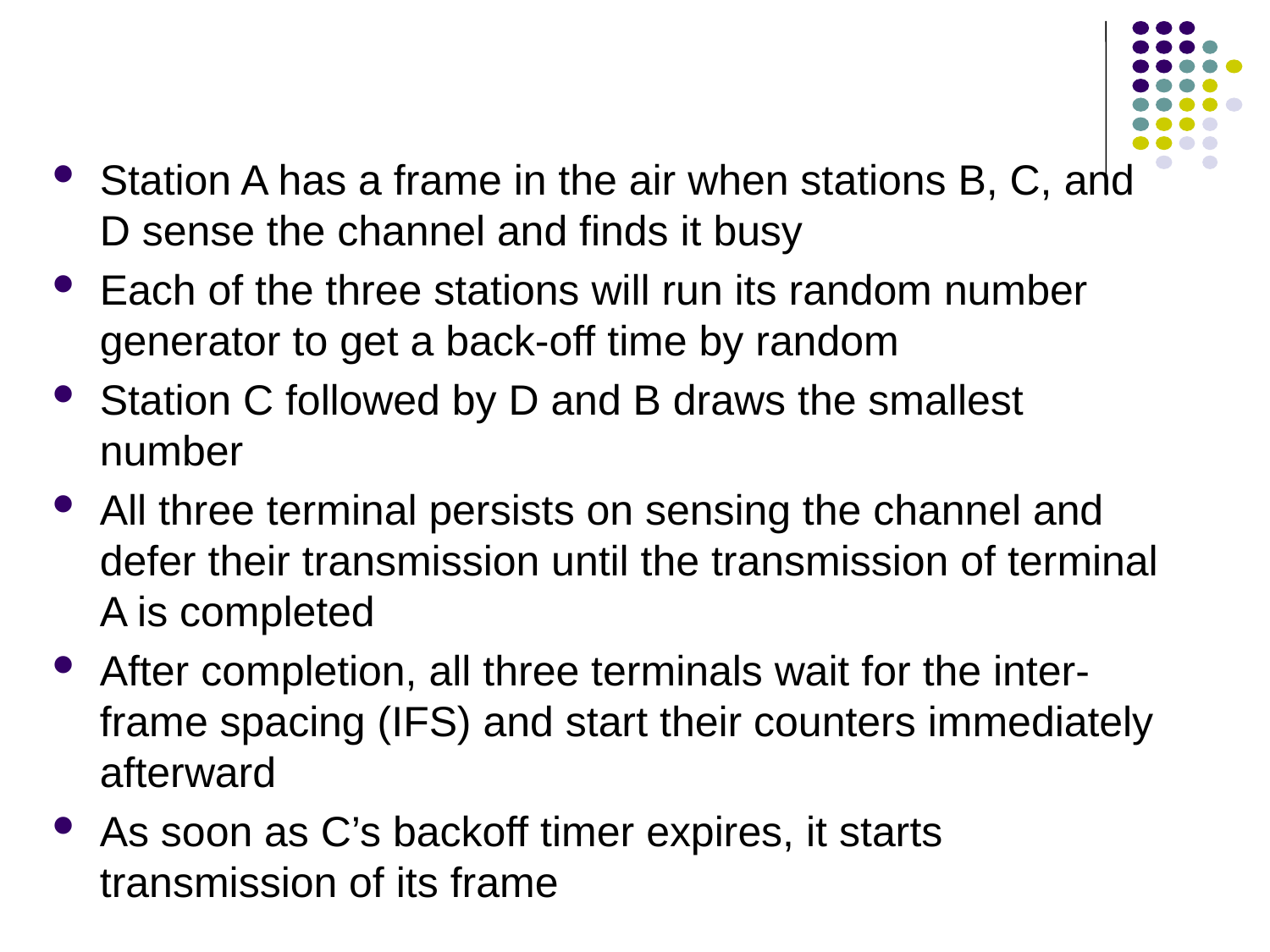

Station A has a frame in the air when stations B, C, and D sense the channel and finds it busy
Each of the three stations will run its random number generator to get a back-off time by random
Station C followed by D and B draws the smallest number
All three terminal persists on sensing the channel and defer their transmission until the transmission of terminal A is completed
After completion, all three terminals wait for the inter-frame spacing (IFS) and start their counters immediately afterward
As soon as C’s backoff timer expires, it starts transmission of its frame